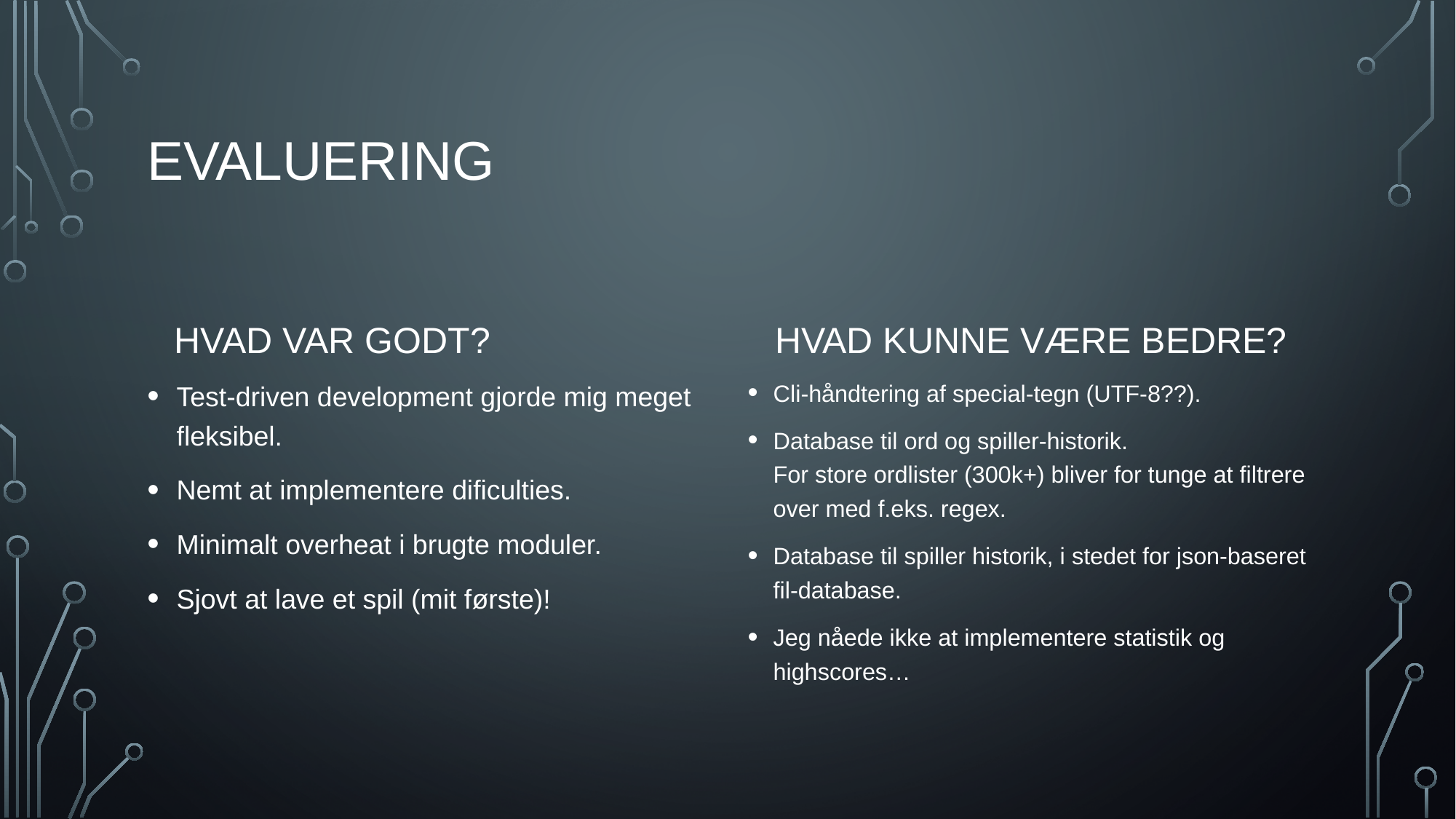

# Evaluering
Hvad kunne være bedre?
Hvad var godt?
Test-driven development gjorde mig meget fleksibel.
Nemt at implementere dificulties.
Minimalt overheat i brugte moduler.
Sjovt at lave et spil (mit første)!

Cli-håndtering af special-tegn (UTF-8??).
Database til ord og spiller-historik.
For store ordlister (300k+) bliver for tunge at filtrere over med f.eks. regex.
Database til spiller historik, i stedet for json-baseret fil-database.
Jeg nåede ikke at implementere statistik og highscores…